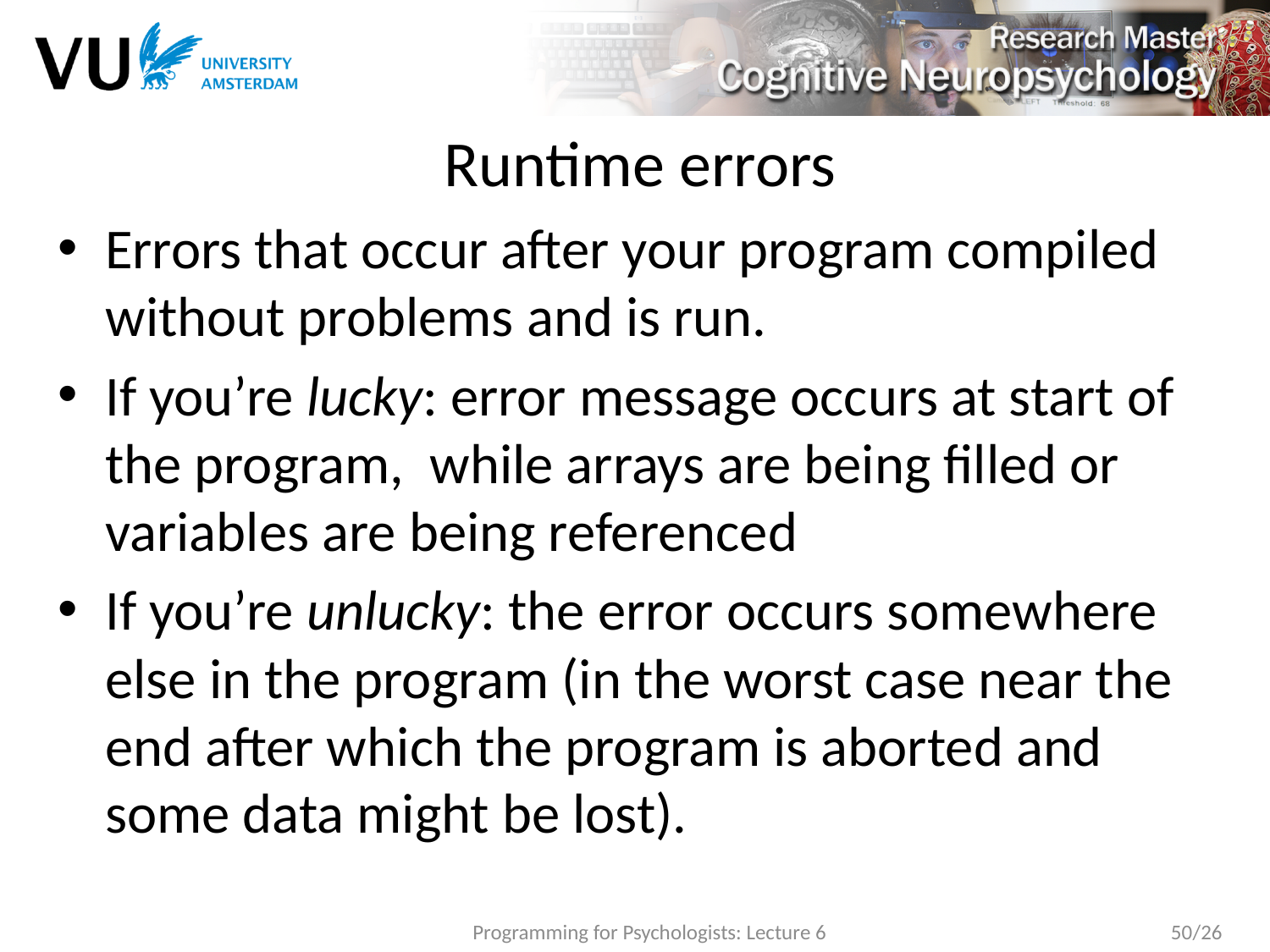

# Runtime errors
Errors that occur after your program compiled without problems and is run.
If you’re lucky: error message occurs at start of the program,  while arrays are being filled or variables are being referenced
If you’re unlucky: the error occurs somewhere else in the program (in the worst case near the end after which the program is aborted and some data might be lost).
Programming for Psychologists: Lecture 6
50